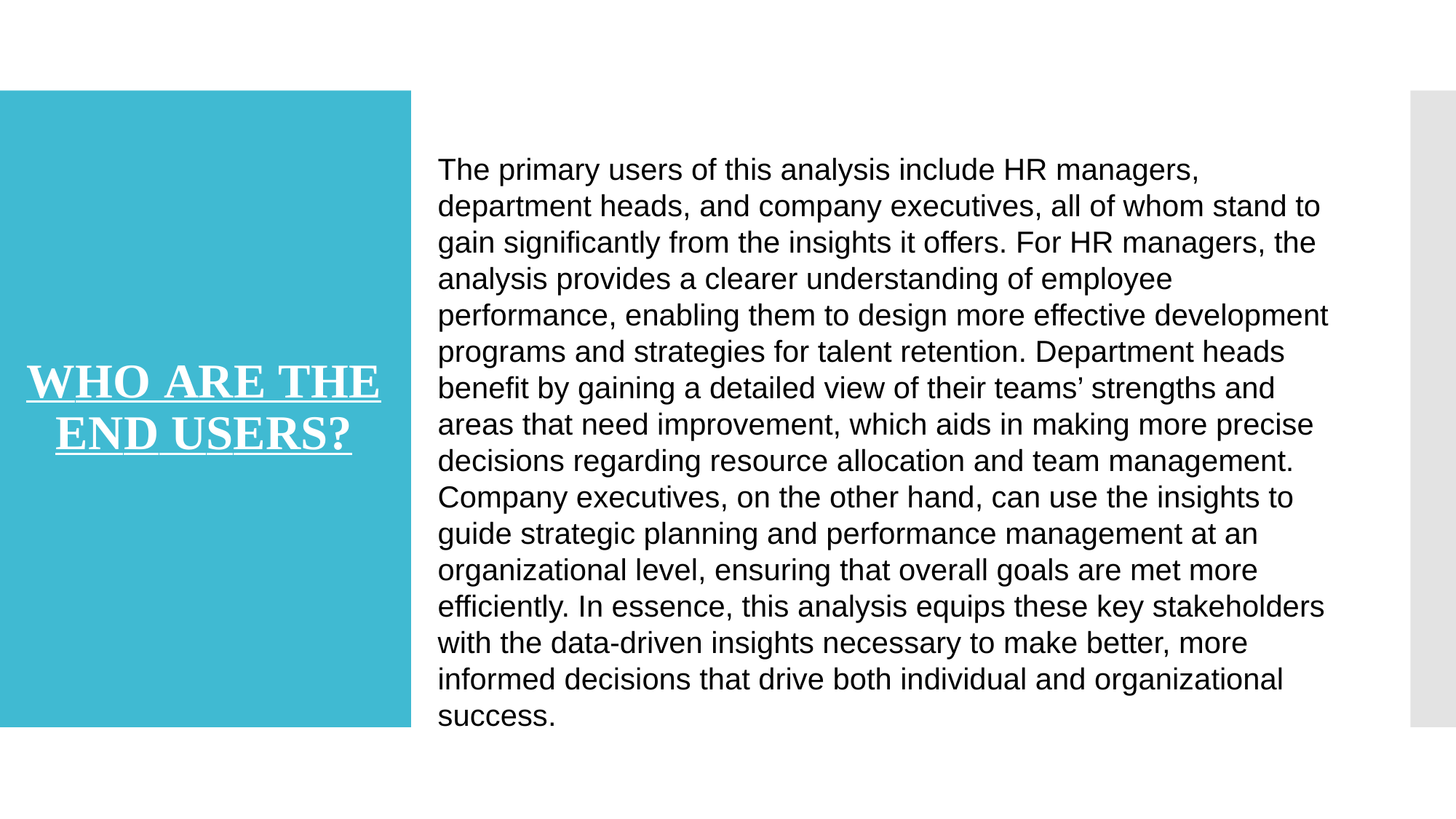

# WHO ARE THE END USERS?
The primary users of this analysis include HR managers, department heads, and company executives, all of whom stand to gain significantly from the insights it offers. For HR managers, the analysis provides a clearer understanding of employee performance, enabling them to design more effective development programs and strategies for talent retention. Department heads benefit by gaining a detailed view of their teams’ strengths and areas that need improvement, which aids in making more precise decisions regarding resource allocation and team management. Company executives, on the other hand, can use the insights to guide strategic planning and performance management at an organizational level, ensuring that overall goals are met more efficiently. In essence, this analysis equips these key stakeholders with the data-driven insights necessary to make better, more informed decisions that drive both individual and organizational success.